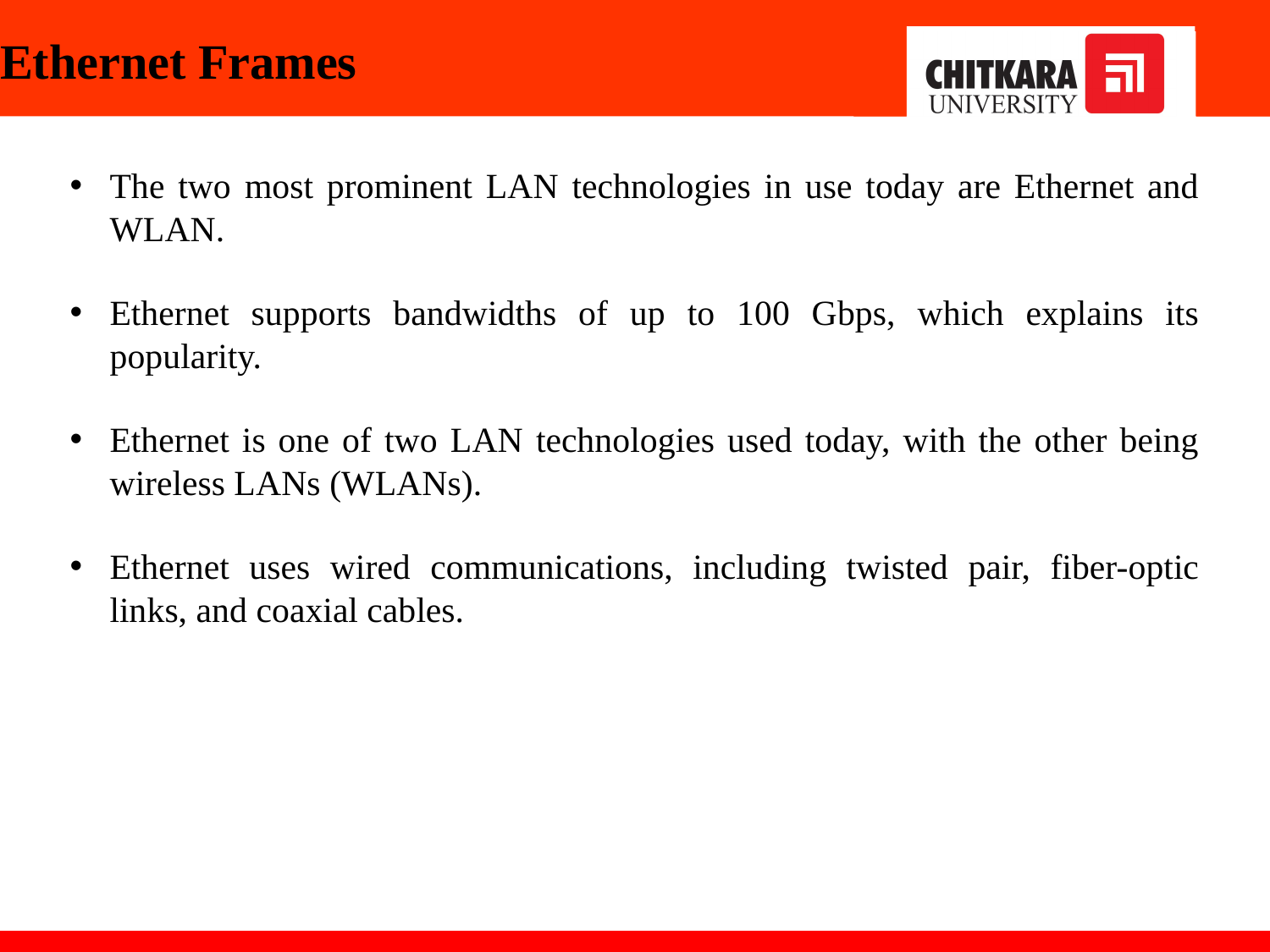

# Ethernet Frames
The two most prominent LAN technologies in use today are Ethernet and WLAN.

Ethernet supports bandwidths of up to 100 Gbps, which explains its popularity.

Ethernet is one of two LAN technologies used today, with the other being wireless LANs (WLANs).

Ethernet uses wired communications, including twisted pair, fiber-optic links, and coaxial cables.